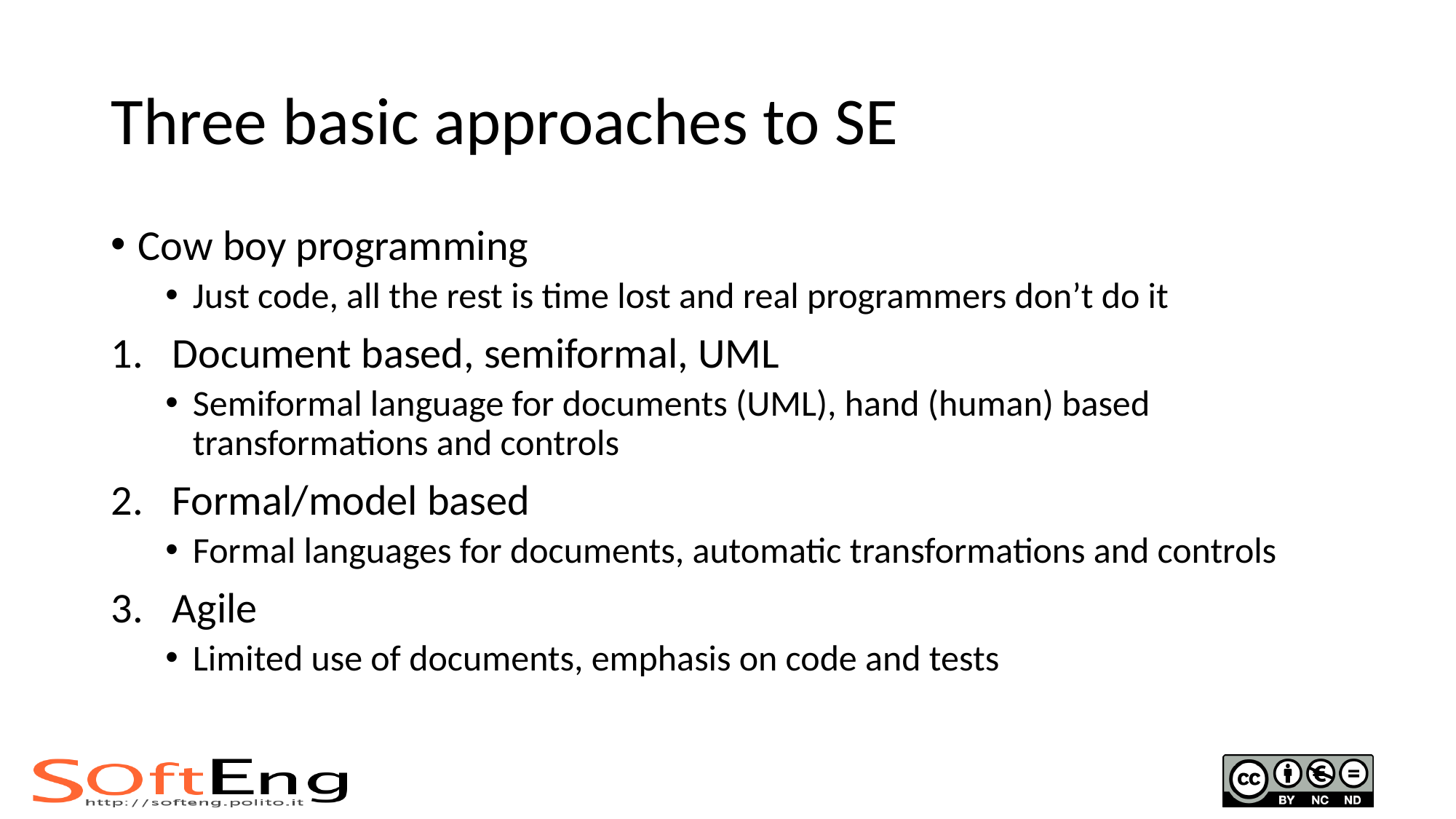

# Three basic approaches to SE
Cow boy programming
Just code, all the rest is time lost and real programmers don’t do it
Document based, semiformal, UML
Semiformal language for documents (UML), hand (human) based transformations and controls
Formal/model based
Formal languages for documents, automatic transformations and controls
Agile
Limited use of documents, emphasis on code and tests